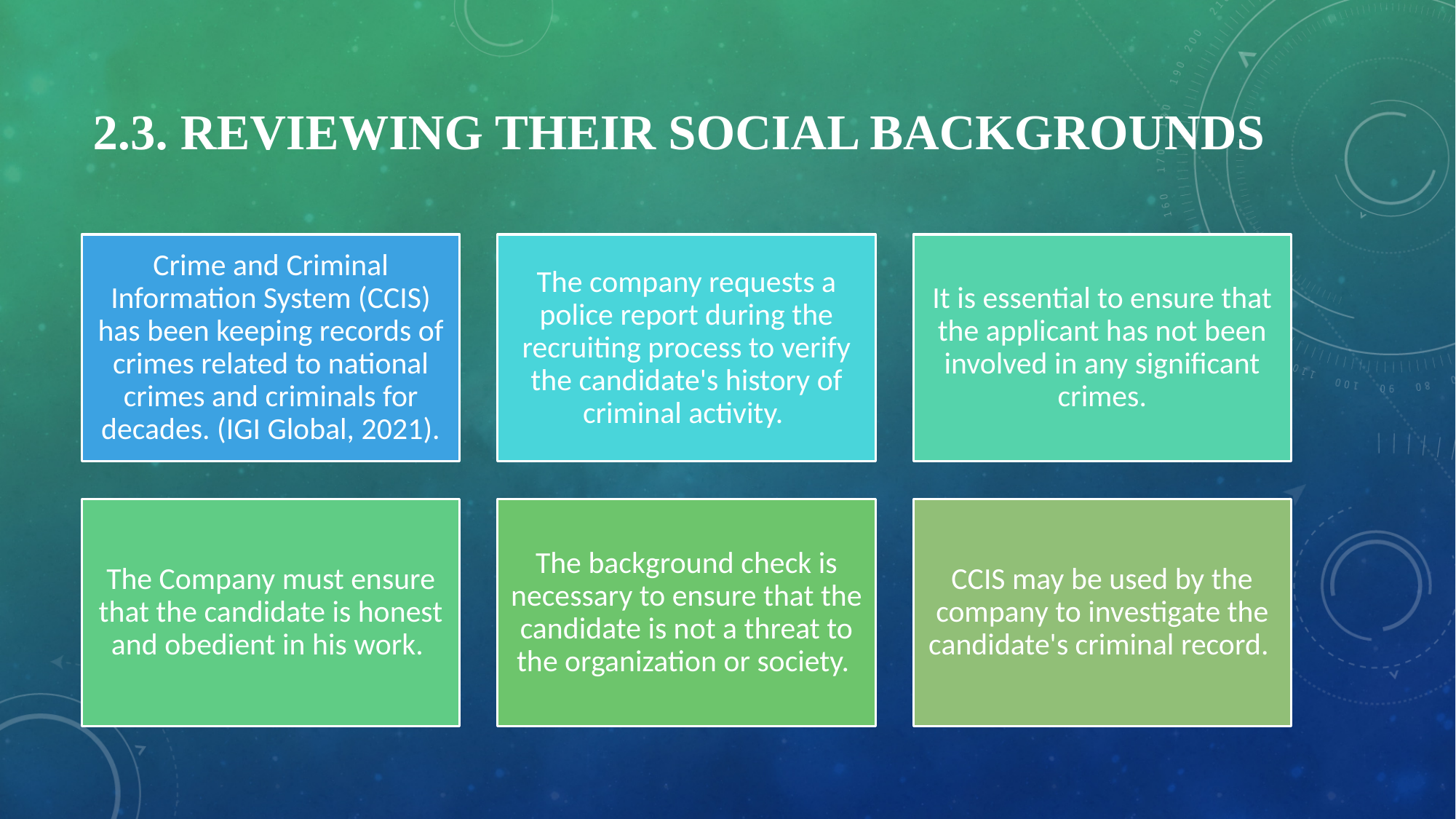

# 2.3. Reviewing their social backgrounds
Crime and Criminal Information System (CCIS) has been keeping records of crimes related to national crimes and criminals for decades. (IGI Global, 2021).
The company requests a police report during the recruiting process to verify the candidate's history of criminal activity.
It is essential to ensure that the applicant has not been involved in any significant crimes.
The Company must ensure that the candidate is honest and obedient in his work.
The background check is necessary to ensure that the candidate is not a threat to the organization or society.
CCIS may be used by the company to investigate the candidate's criminal record.